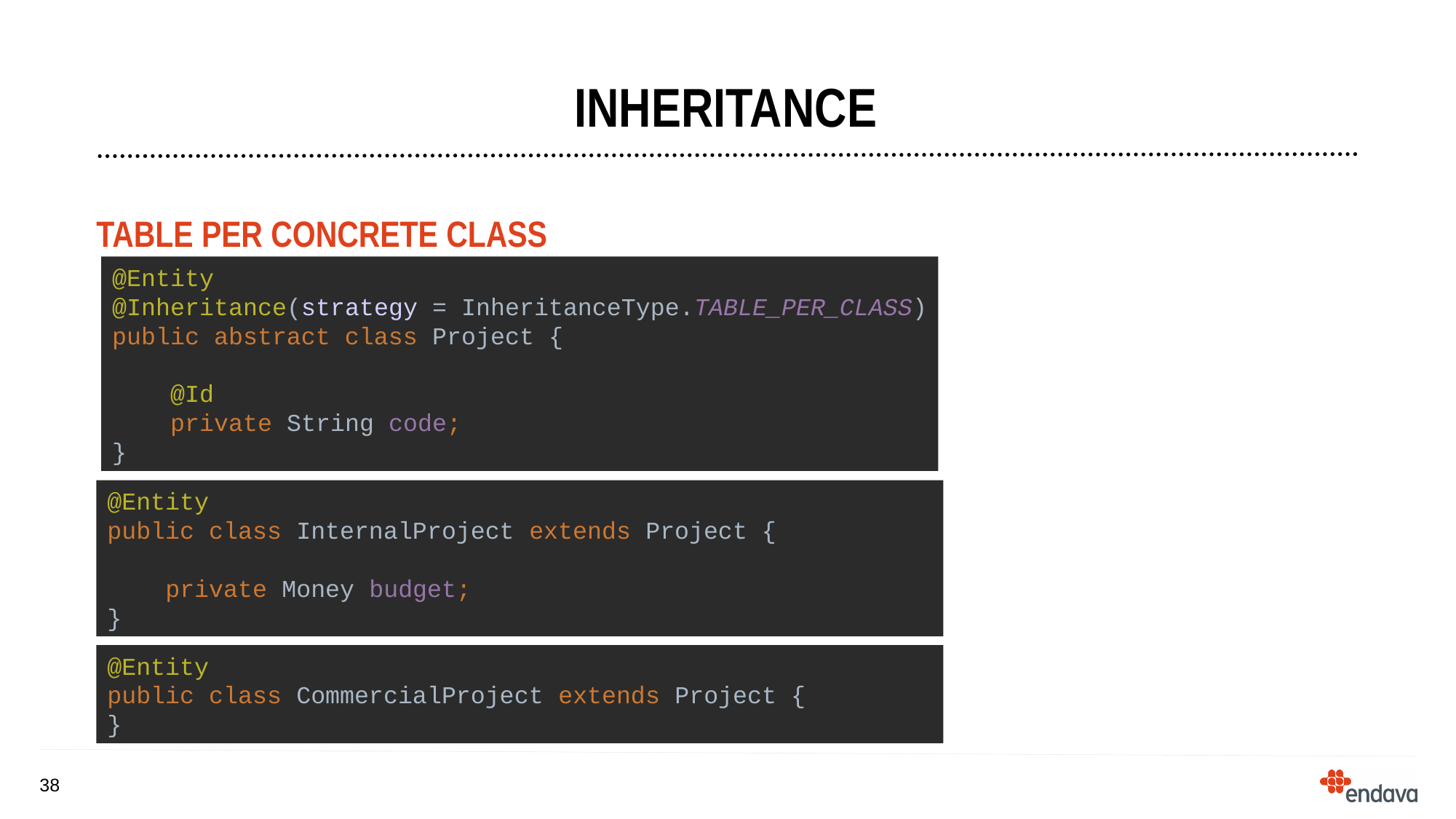

# inheritance
Table per concrete class
@Entity
@Inheritance(strategy = InheritanceType.TABLE_PER_CLASS)
public abstract class Project {
    @Id
    private String code;
}
@Entity
public class InternalProject extends Project {
    private Money budget;
}
@Entity
public class CommercialProject extends Project {
}